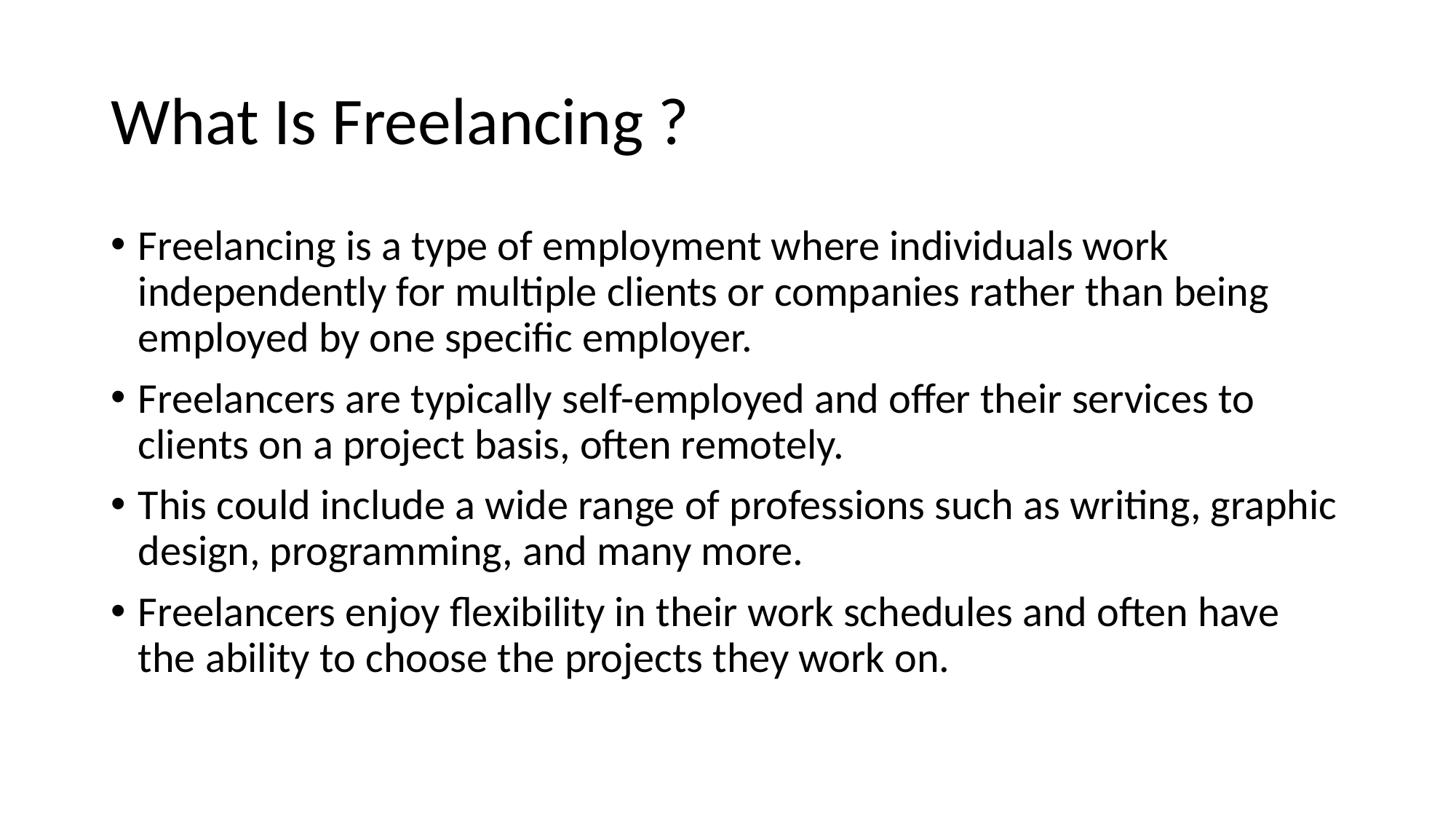

# What Is Freelancing ?
Freelancing is a type of employment where individuals work independently for multiple clients or companies rather than being employed by one specific employer.
Freelancers are typically self-employed and offer their services to clients on a project basis, often remotely.
This could include a wide range of professions such as writing, graphic design, programming, and many more.
Freelancers enjoy flexibility in their work schedules and often have the ability to choose the projects they work on.